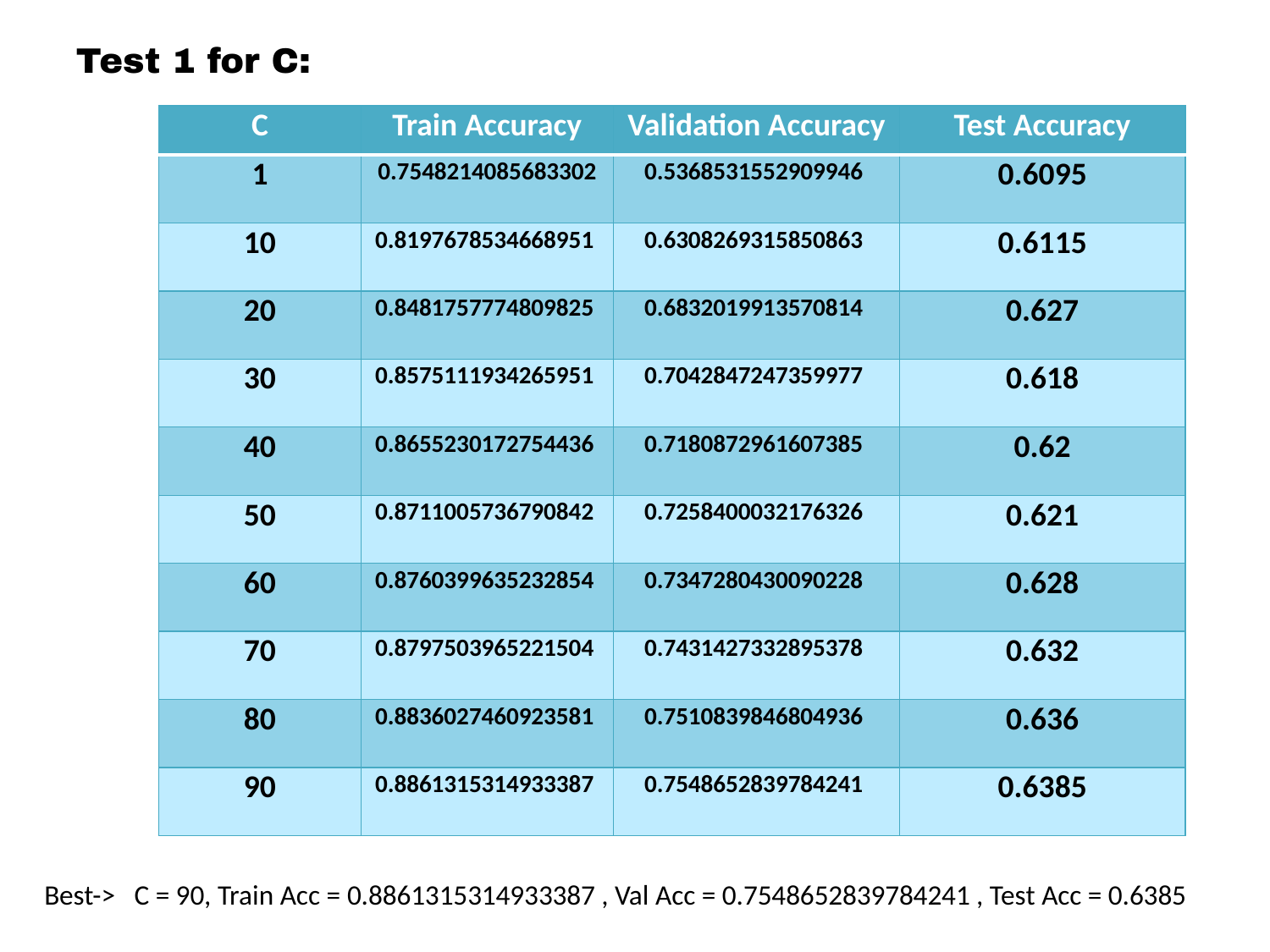

Test 1 for C:
| C | Train Accuracy | Validation Accuracy | Test Accuracy |
| --- | --- | --- | --- |
| 1 | 0.7548214085683302 | 0.5368531552909946 | 0.6095 |
| 10 | 0.8197678534668951 | 0.6308269315850863 | 0.6115 |
| 20 | 0.8481757774809825 | 0.6832019913570814 | 0.627 |
| 30 | 0.8575111934265951 | 0.7042847247359977 | 0.618 |
| 40 | 0.8655230172754436 | 0.7180872961607385 | 0.62 |
| 50 | 0.8711005736790842 | 0.7258400032176326 | 0.621 |
| 60 | 0.8760399635232854 | 0.7347280430090228 | 0.628 |
| 70 | 0.8797503965221504 | 0.7431427332895378 | 0.632 |
| 80 | 0.8836027460923581 | 0.7510839846804936 | 0.636 |
| 90 | 0.8861315314933387 | 0.7548652839784241 | 0.6385 |
Best->   C = 90, Train Acc = 0.8861315314933387 , Val Acc = 0.7548652839784241 , Test Acc = 0.6385